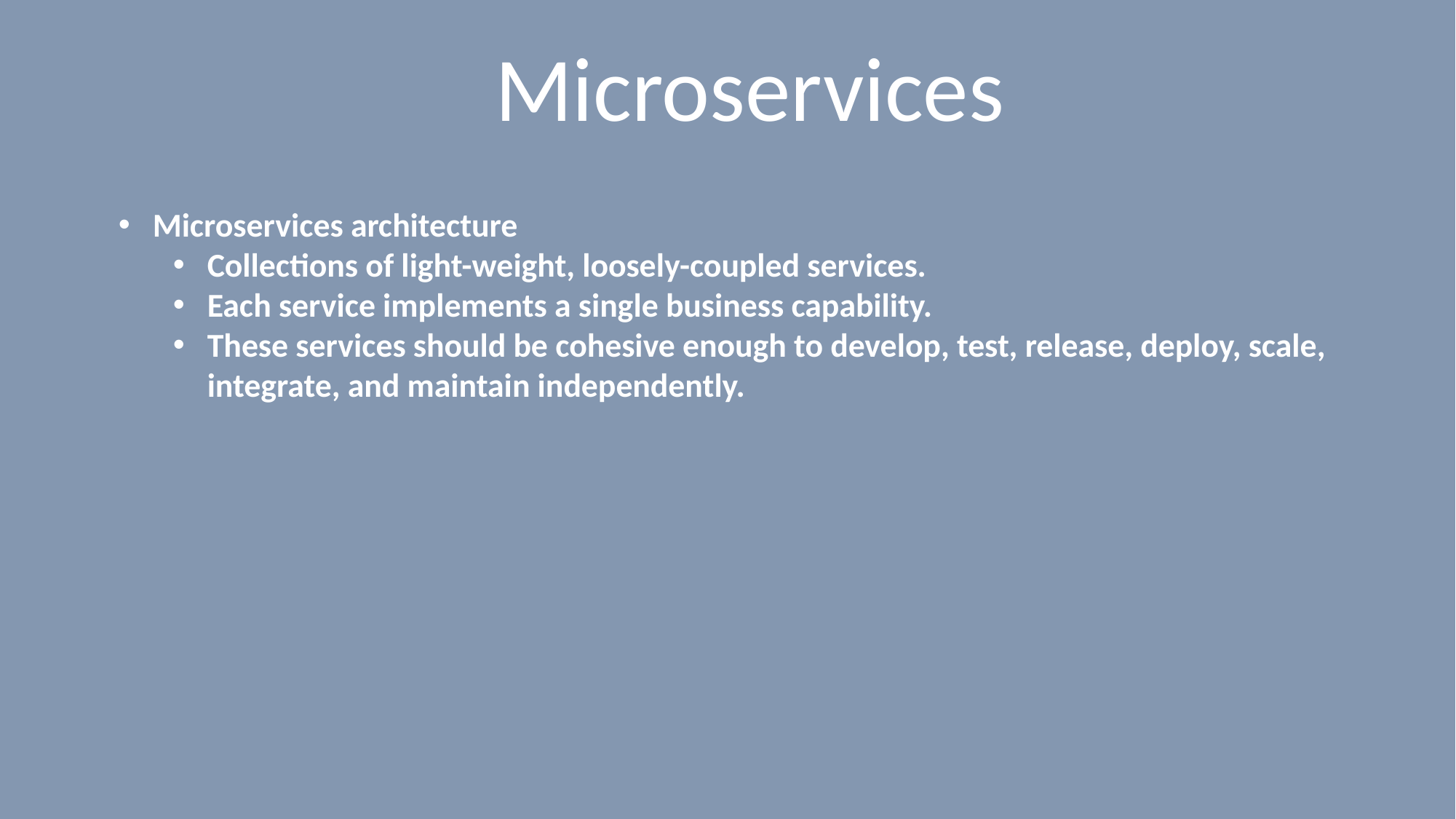

# Microservices
Microservices architecture
Collections of light-weight, loosely-coupled services.
Each service implements a single business capability.
These services should be cohesive enough to develop, test, release, deploy, scale, integrate, and maintain independently.